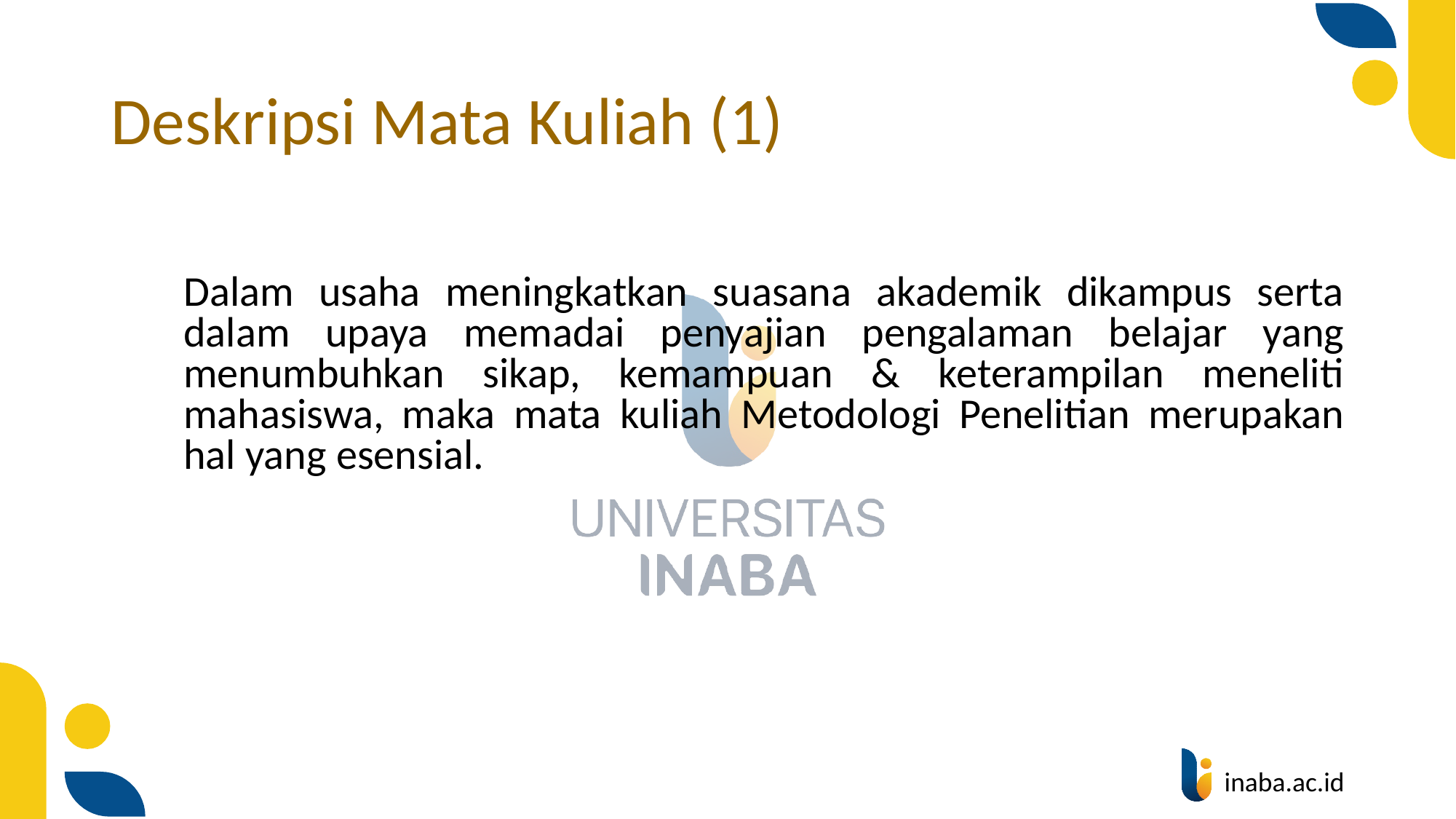

# Deskripsi Mata Kuliah (1)

	Dalam usaha meningkatkan suasana akademik dikampus serta dalam upaya memadai penyajian pengalaman belajar yang menumbuhkan sikap, kemampuan & keterampilan meneliti mahasiswa, maka mata kuliah Metodologi Penelitian merupakan hal yang esensial.